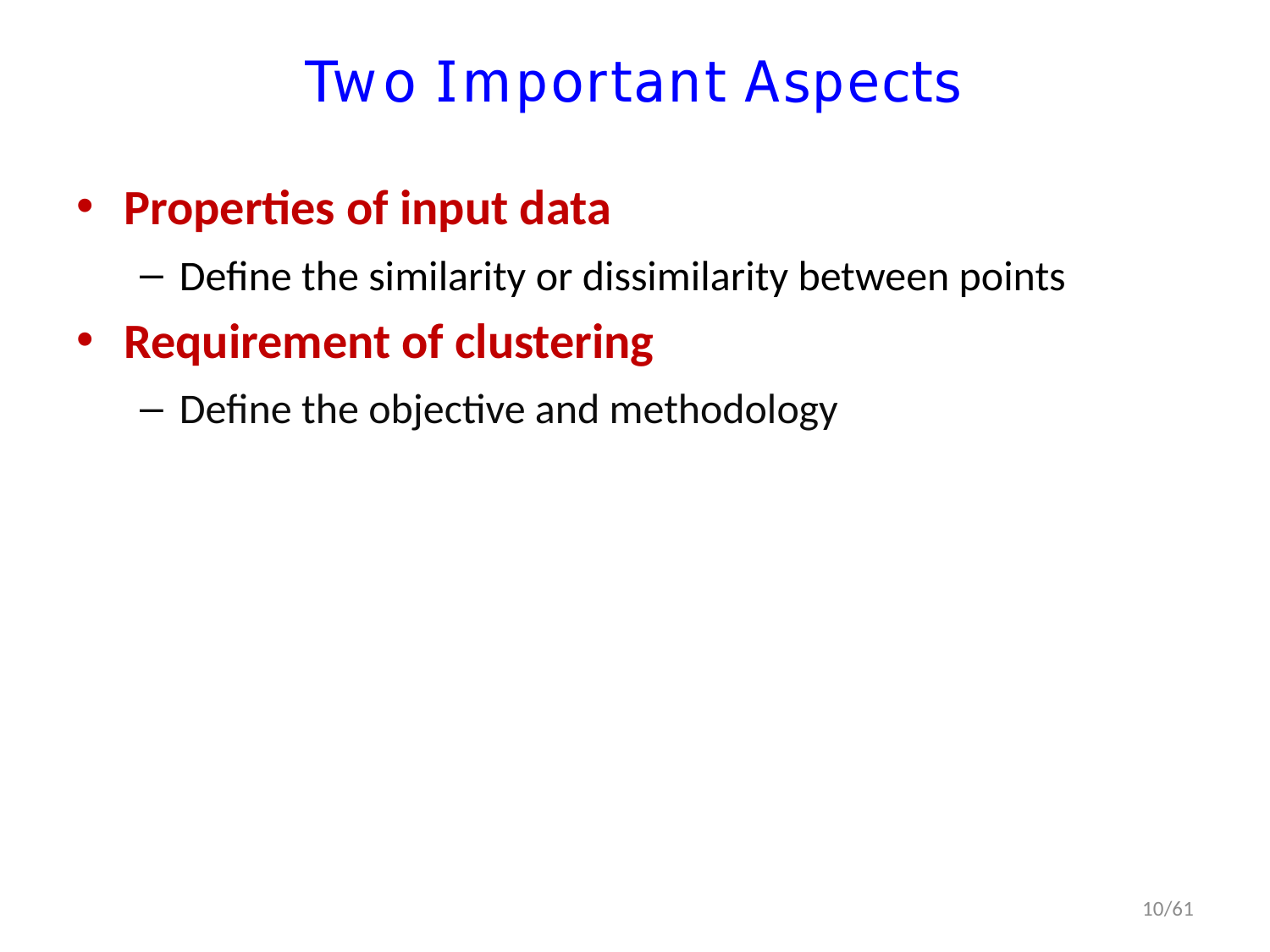

# Two Important Aspects
Properties of input data
Define the similarity or dissimilarity between points
Requirement of clustering
Define the objective and methodology

10